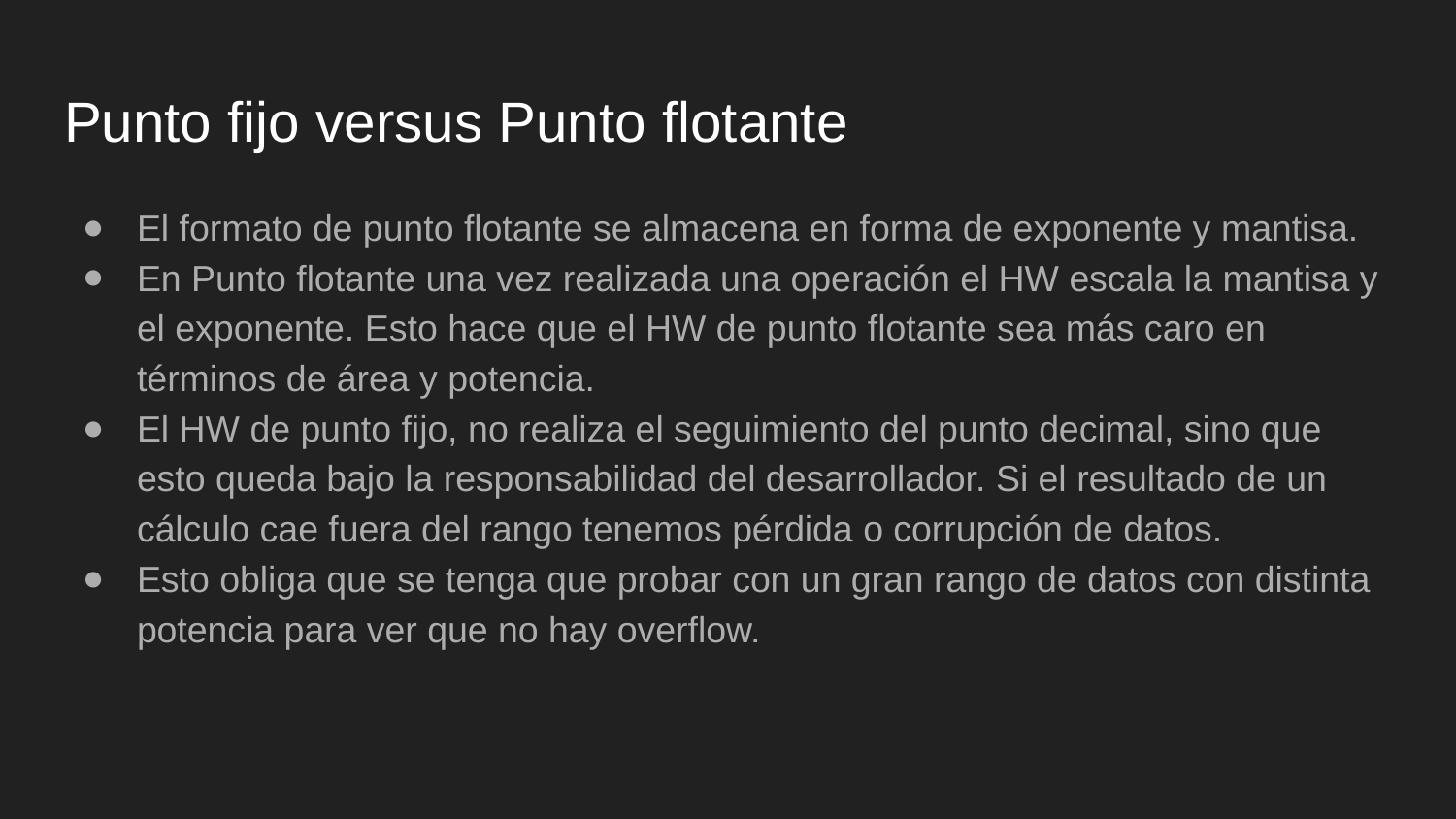

# Punto fijo versus Punto flotante
El formato de punto flotante se almacena en forma de exponente y mantisa.
En Punto flotante una vez realizada una operación el HW escala la mantisa y el exponente. Esto hace que el HW de punto flotante sea más caro en términos de área y potencia.
El HW de punto fijo, no realiza el seguimiento del punto decimal, sino que esto queda bajo la responsabilidad del desarrollador. Si el resultado de un cálculo cae fuera del rango tenemos pérdida o corrupción de datos.
Esto obliga que se tenga que probar con un gran rango de datos con distinta potencia para ver que no hay overflow.